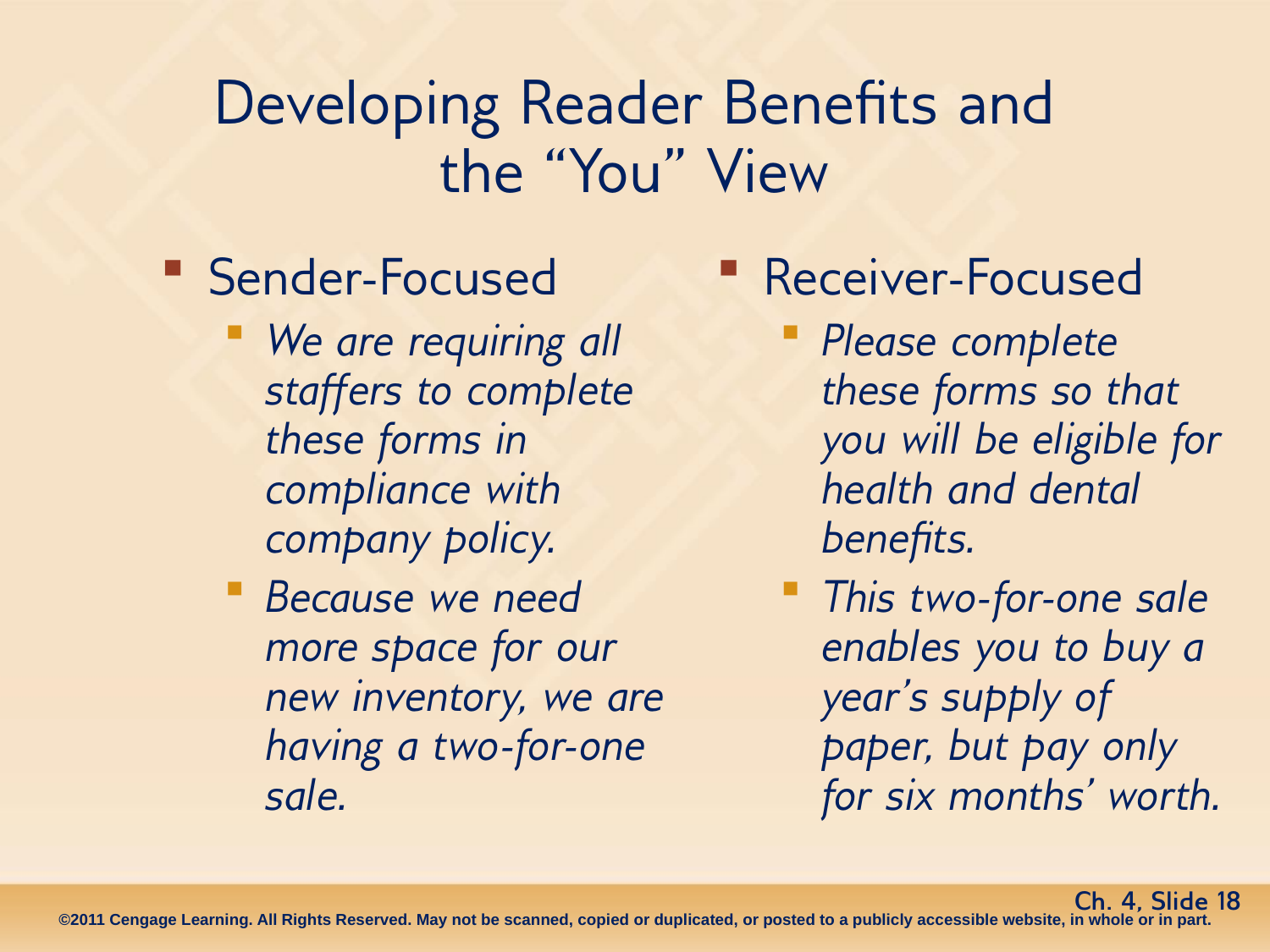

# Developing Reader Benefits and the “You” View
Sender-Focused
We are requiring all staffers to complete these forms in compliance with company policy.
Because we need more space for our new inventory, we are having a two-for-one sale.
Receiver-Focused
Please complete these forms so that you will be eligible for health and dental benefits.
This two-for-one sale enables you to buy a year’s supply of paper, but pay only for six months’ worth.